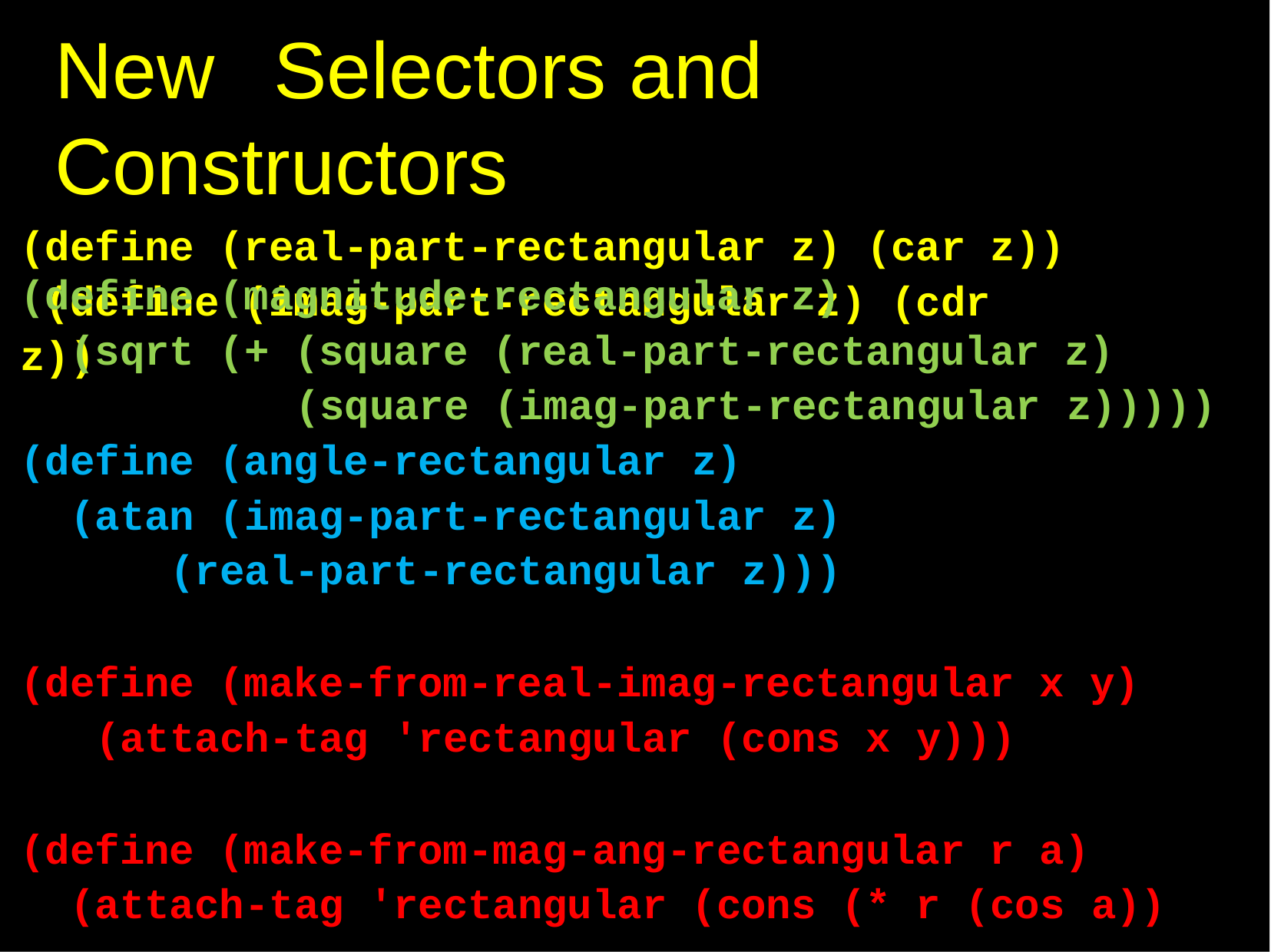

# New	Selectors	and Constructors
(define (real-part-rectangular z) (car z))  (define (imag-part-rectangular z) (cdr z))
(define (magnitude-rectangular z)
(sqrt (+ (square (real-part-rectangular z)  (square (imag-part-rectangular z)))))
(define (angle-rectangular z)  (atan (imag-part-rectangular z)
(real-part-rectangular z)))

(define (make-from-real-imag-rectangular x y)  (attach-tag 'rectangular (cons x y)))

(define (make-from-mag-ang-rectangular r a)  (attach-tag 'rectangular (cons (* r (cos a))